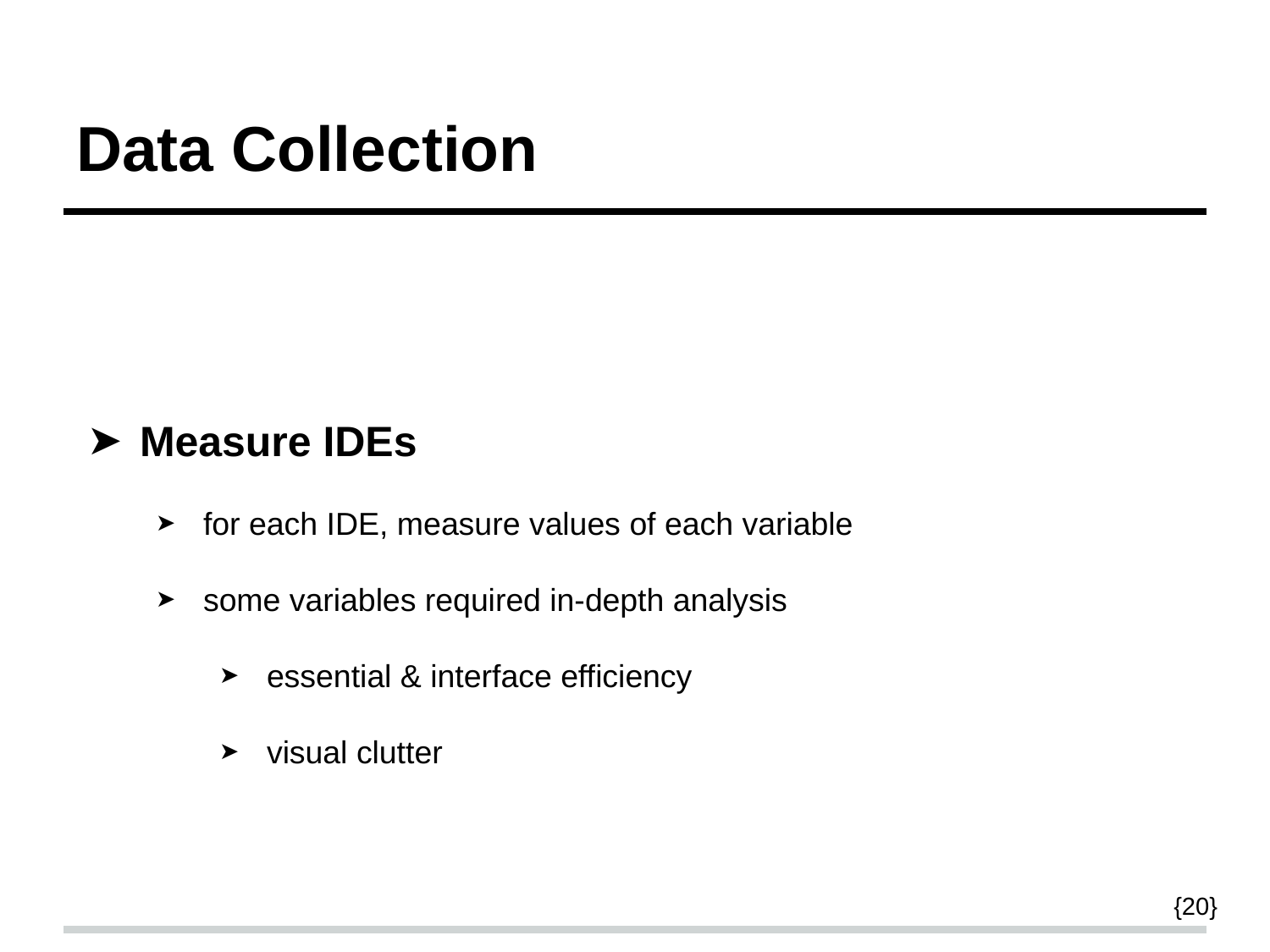

# Data Collection
Measure IDEs
for each IDE, measure values of each variable
some variables required in-depth analysis
essential & interface efficiency
visual clutter
{20}